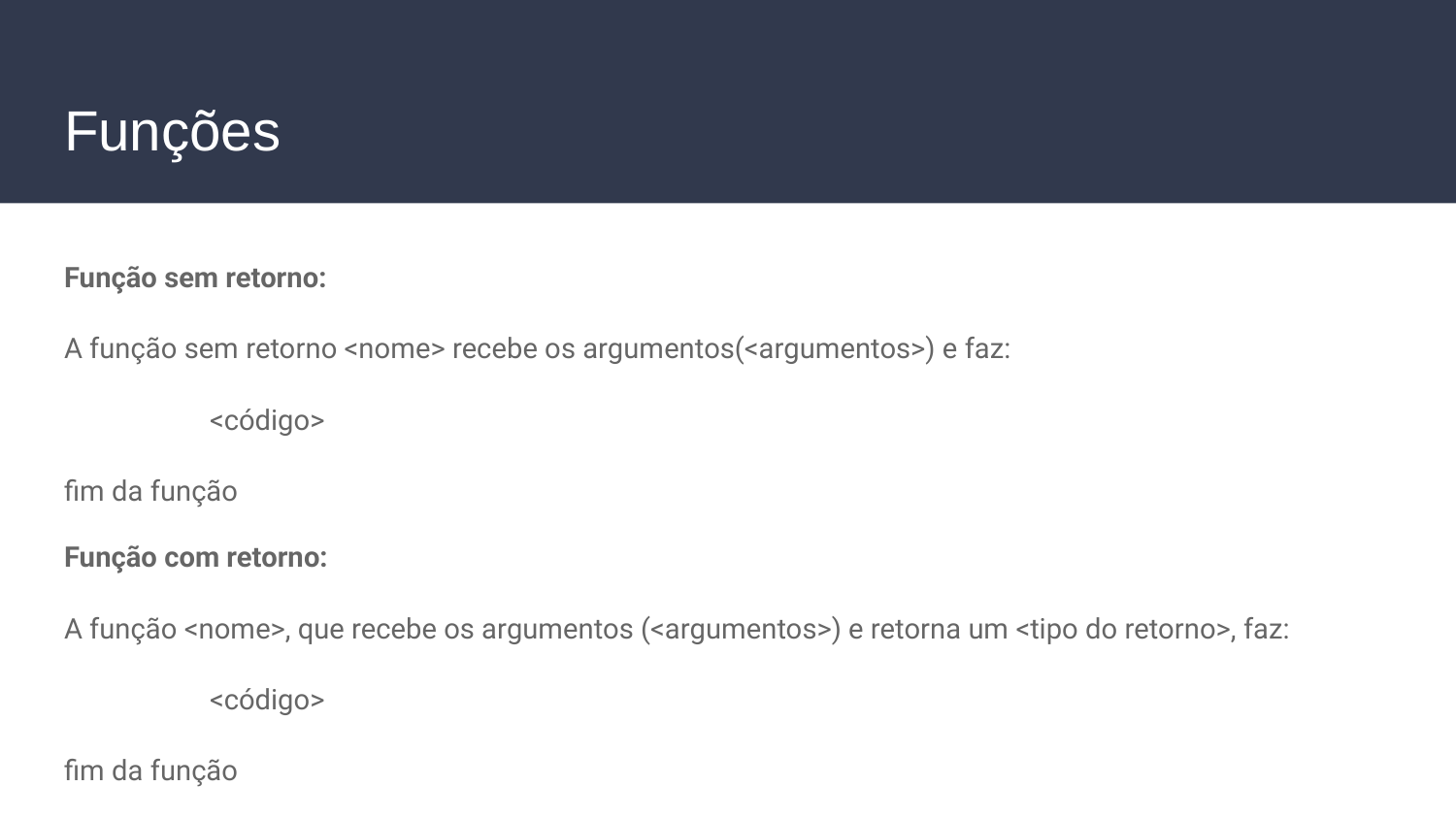

# Funções
Função sem retorno:
A função sem retorno <nome> recebe os argumentos(<argumentos>) e faz:
	<código>
fim da função
Função com retorno:
A função <nome>, que recebe os argumentos (<argumentos>) e retorna um <tipo do retorno>, faz:
	<código>
fim da função